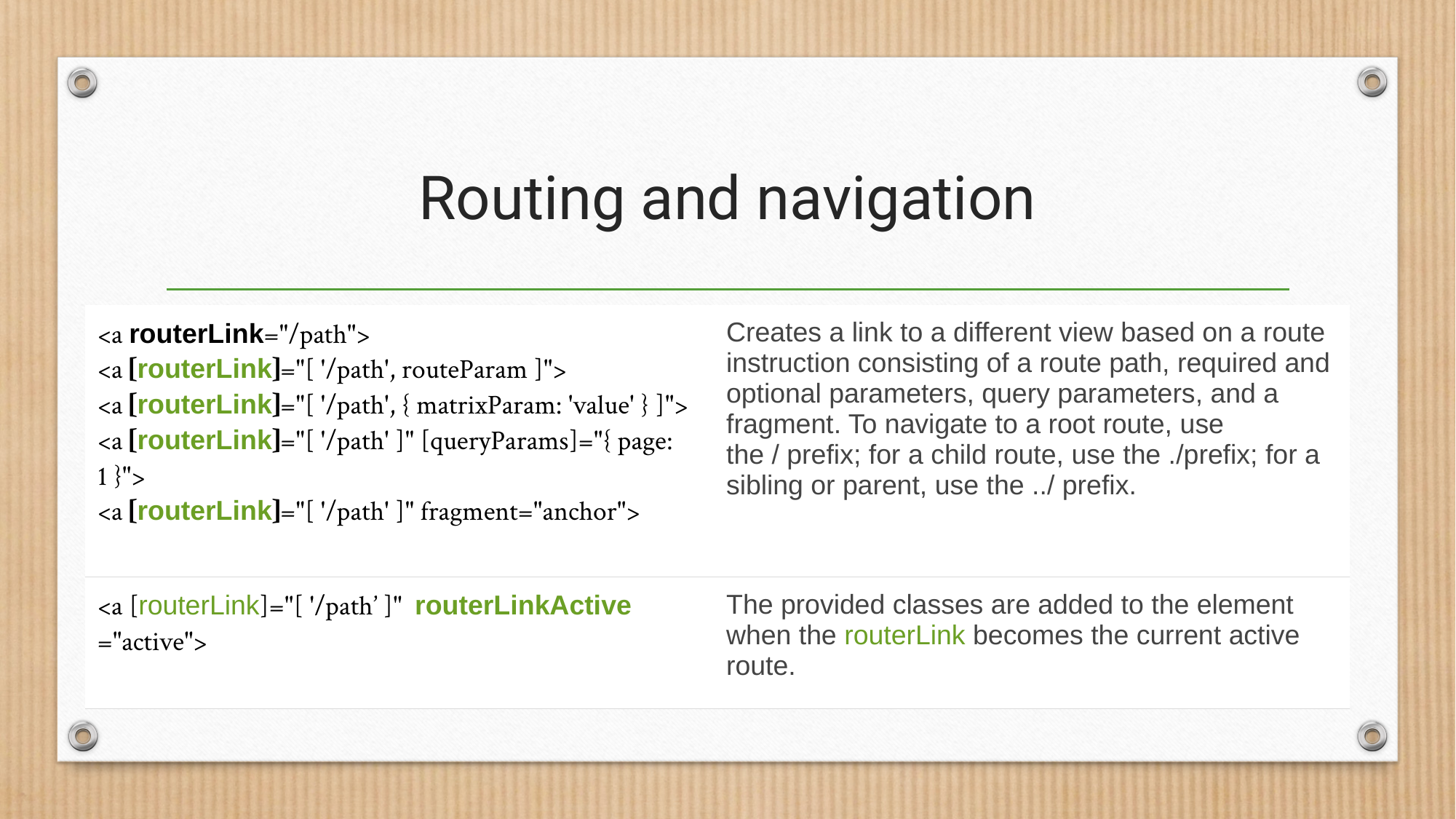

# Routing and navigation
| <a routerLink="/path"> <a [routerLink]="[ '/path', routeParam ]"> <a [routerLink]="[ '/path', { matrixParam: 'value' } ]"> <a [routerLink]="[ '/path' ]" [queryParams]="{ page: 1 }"> <a [routerLink]="[ '/path' ]" fragment="anchor"> | Creates a link to a different view based on a route instruction consisting of a route path, required and optional parameters, query parameters, and a fragment. To navigate to a root route, use the / prefix; for a child route, use the ./prefix; for a sibling or parent, use the ../ prefix. |
| --- | --- |
| <a [routerLink]="[ '/path’ ]" routerLinkActive="active"> | The provided classes are added to the element when the routerLink becomes the current active route. |